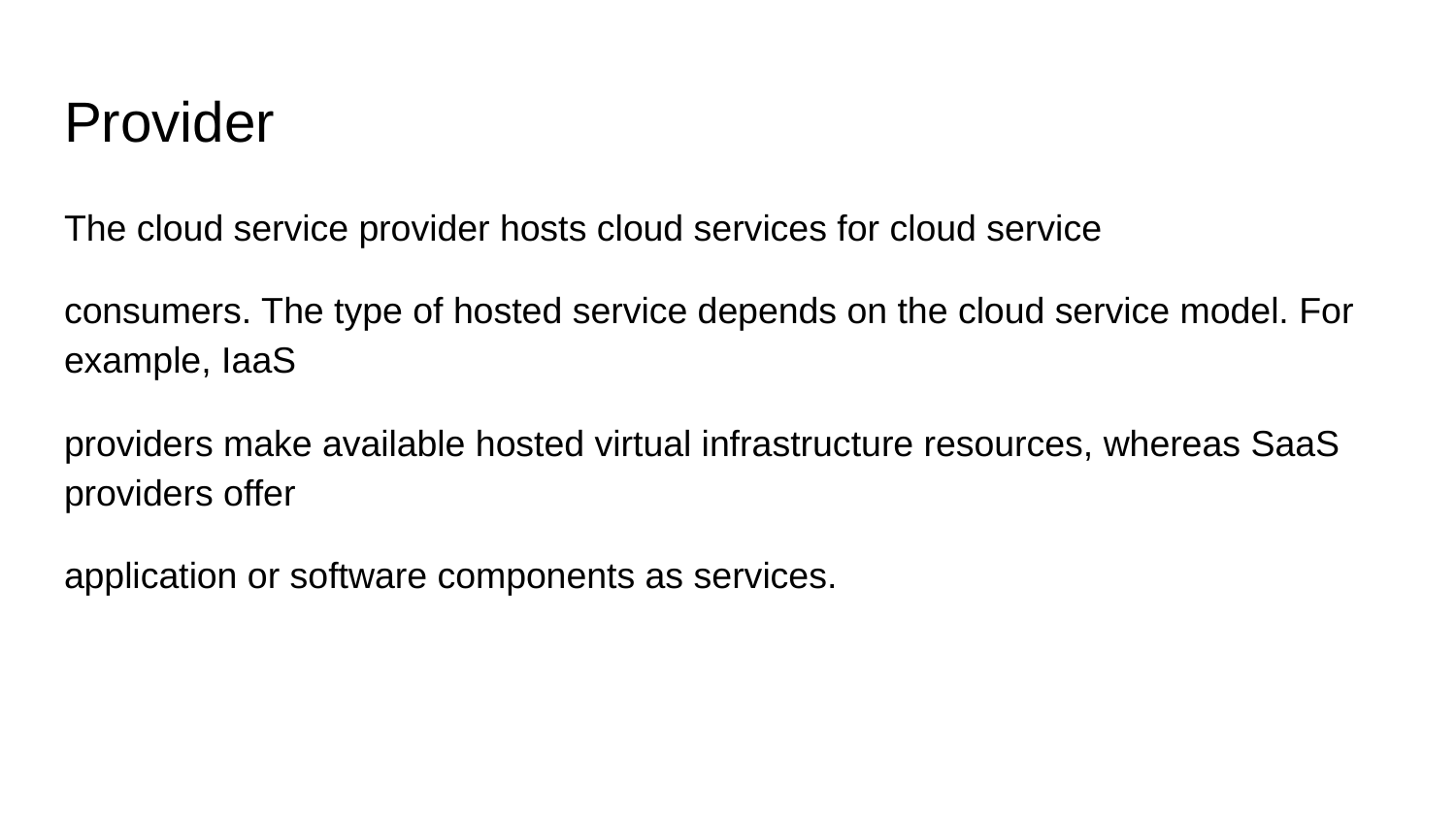

# Provider
The cloud service provider hosts cloud services for cloud service
consumers. The type of hosted service depends on the cloud service model. For example, IaaS
providers make available hosted virtual infrastructure resources, whereas SaaS providers offer
application or software components as services.